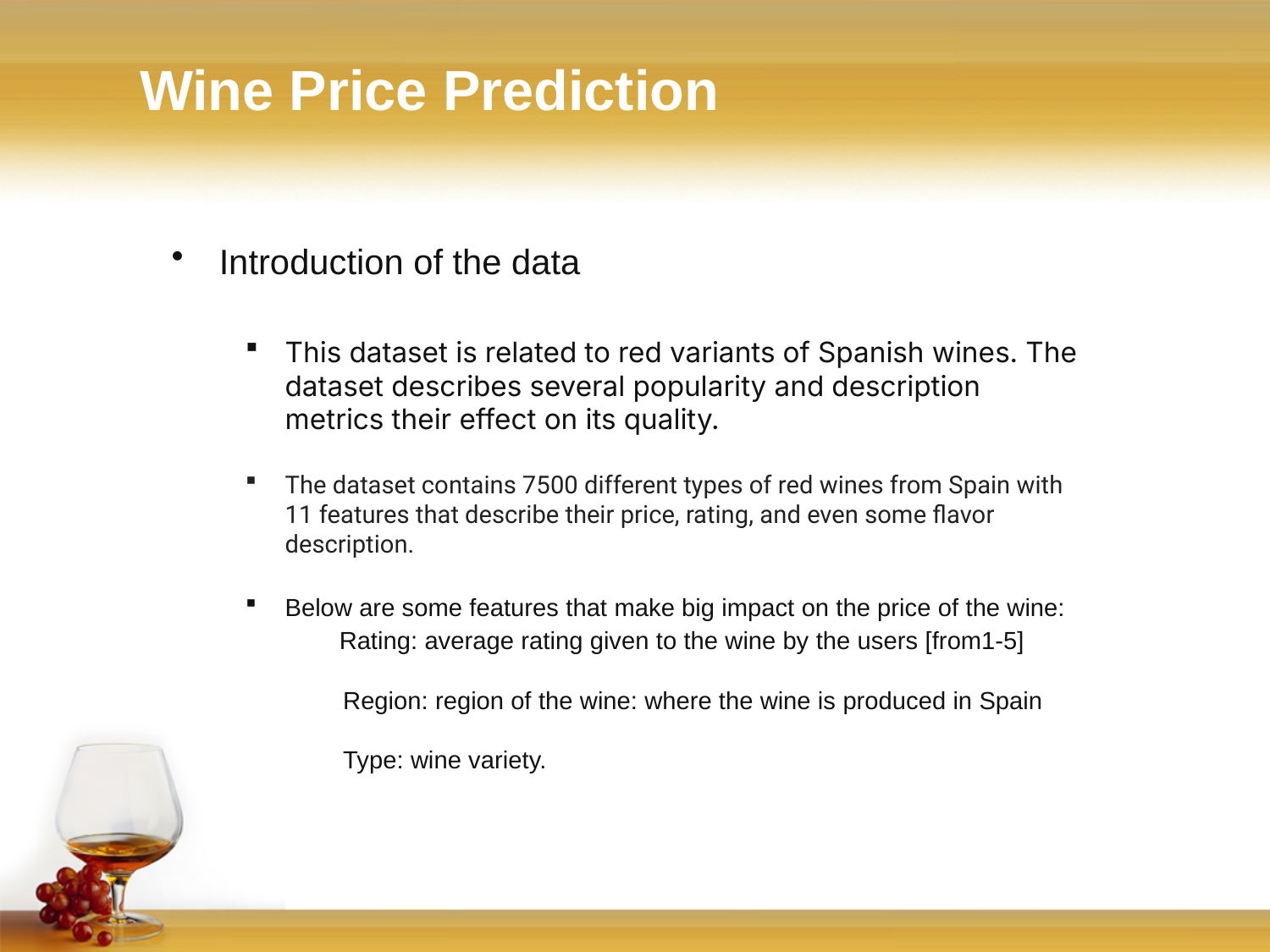

# Wine Price Prediction
Introduction of the data

This dataset is related to red variants of Spanish wines. The dataset describes several popularity and description metrics their effect on its quality.

The dataset contains 7500 different types of red wines from Spain with 11 features that describe their price, rating, and even some flavor description.

Below are some features that make big impact on the price of the wine:
            Rating: average rating given to the wine by the users [from1-5]

              Region: region of the wine: where the wine is produced in Spain

              Type: wine variety.